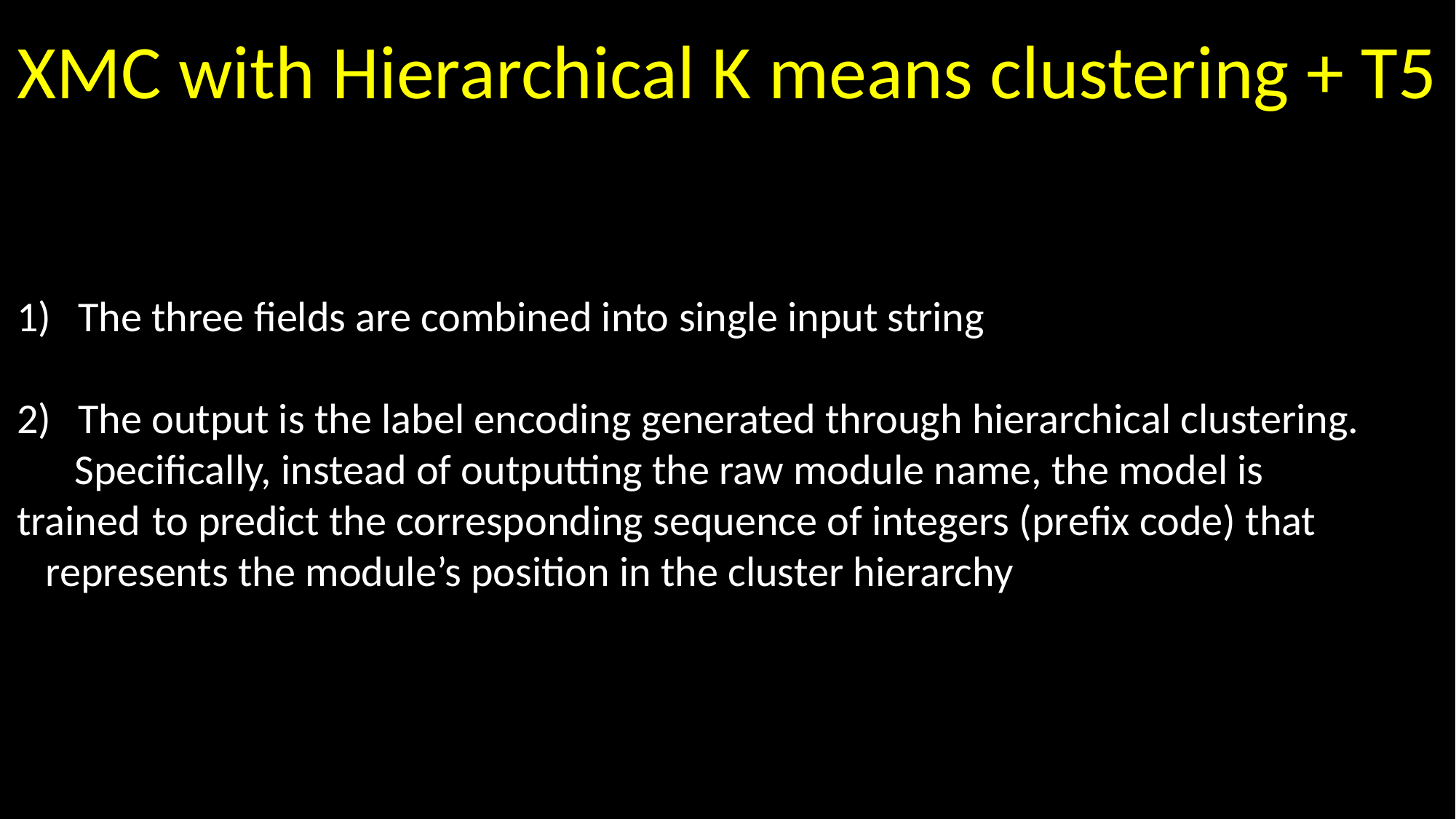

XMC with Hierarchical K means clustering + T5

The three fields are combined into single input string

The output is the label encoding generated through hierarchical clustering.
      Specifically, instead of outputting the raw module name, the model is  trained to predict the corresponding sequence of integers (prefix code) that
   represents the module’s position in the cluster hierarchy